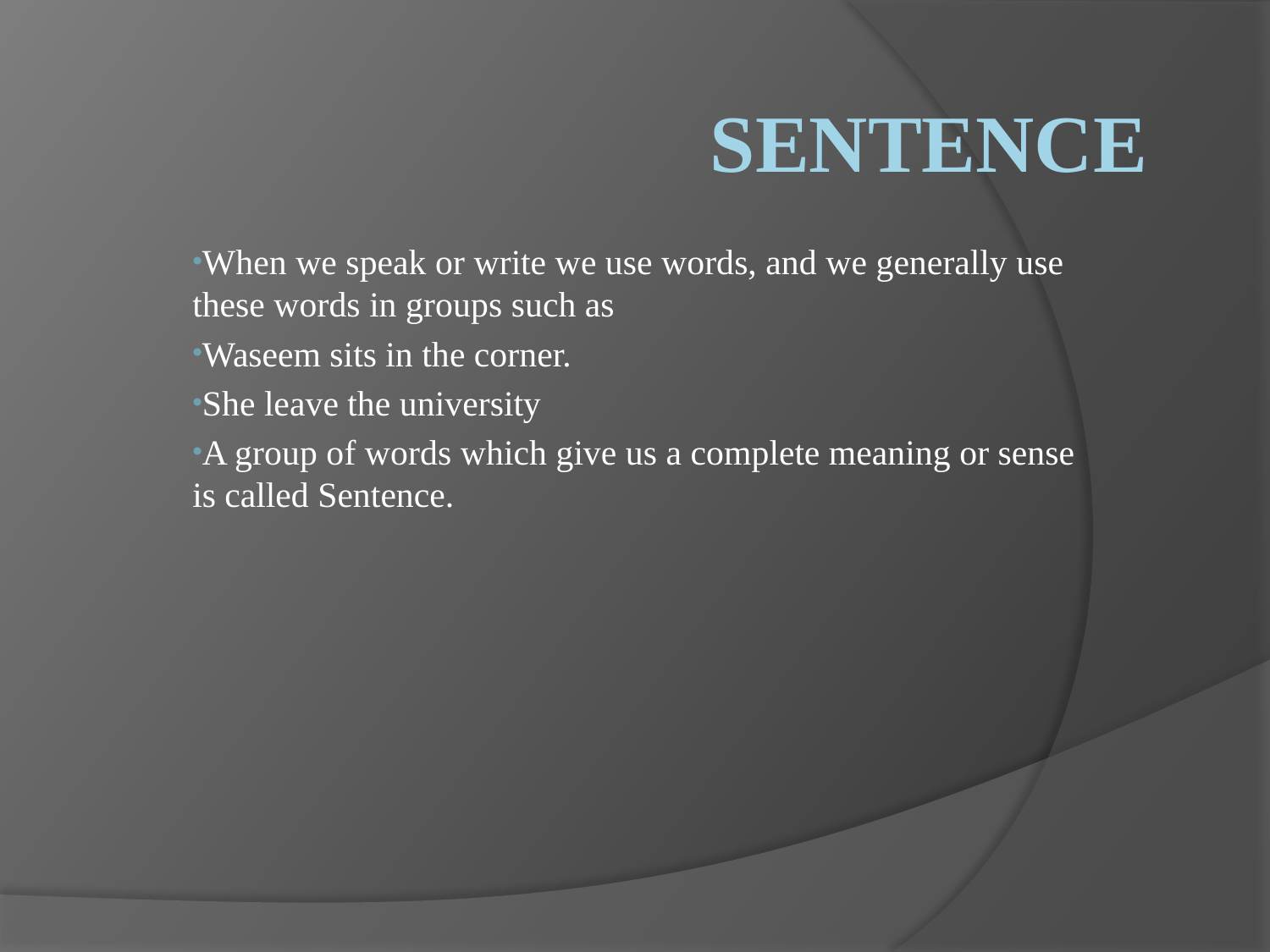

# Sentence
When we speak or write we use words, and we generally use these words in groups such as
Waseem sits in the corner.
She leave the university
A group of words which give us a complete meaning or sense is called Sentence.